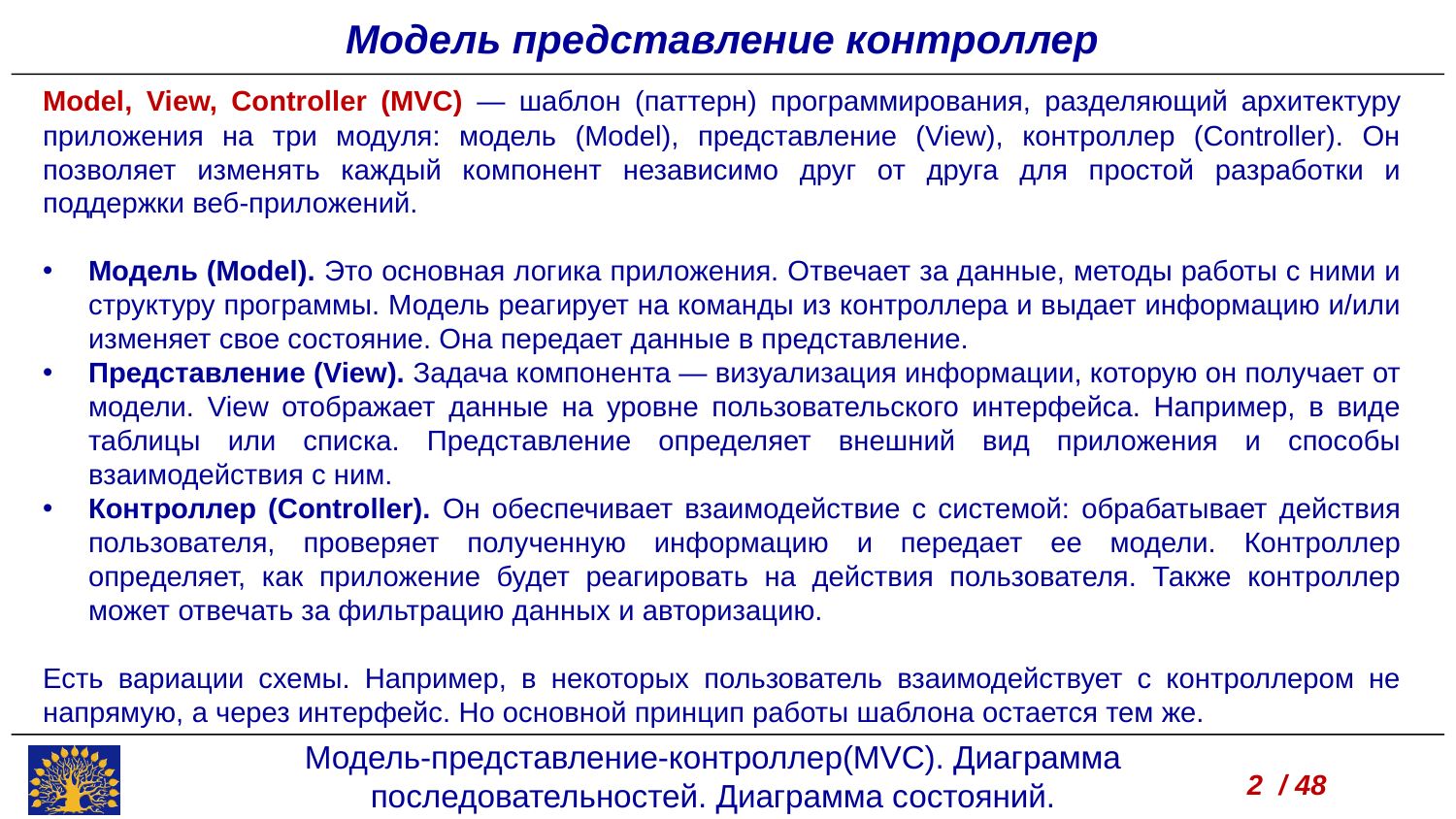

Модель представление контроллер
Model, View, Controller (MVC) — шаблон (паттерн) программирования, разделяющий архитектуру приложения на три модуля: модель (Model), представление (View), контроллер (Controller). Он позволяет изменять каждый компонент независимо друг от друга для простой разработки и поддержки веб-приложений.

Модель (Model). Это основная логика приложения. Отвечает за данные, методы работы с ними и структуру программы. Модель реагирует на команды из контроллера и выдает информацию и/или изменяет свое состояние. Она передает данные в представление.
Представление (View). Задача компонента — визуализация информации, которую он получает от модели. View отображает данные на уровне пользовательского интерфейса. Например, в виде таблицы или списка. Представление определяет внешний вид приложения и способы взаимодействия с ним.
Контроллер (Controller). Он обеспечивает взаимодействие с системой: обрабатывает действия пользователя, проверяет полученную информацию и передает ее модели. Контроллер определяет, как приложение будет реагировать на действия пользователя. Также контроллер может отвечать за фильтрацию данных и авторизацию.

Есть вариации схемы. Например, в некоторых пользователь взаимодействует с контроллером не напрямую, а через интерфейс. Но основной принцип работы шаблона остается тем же.